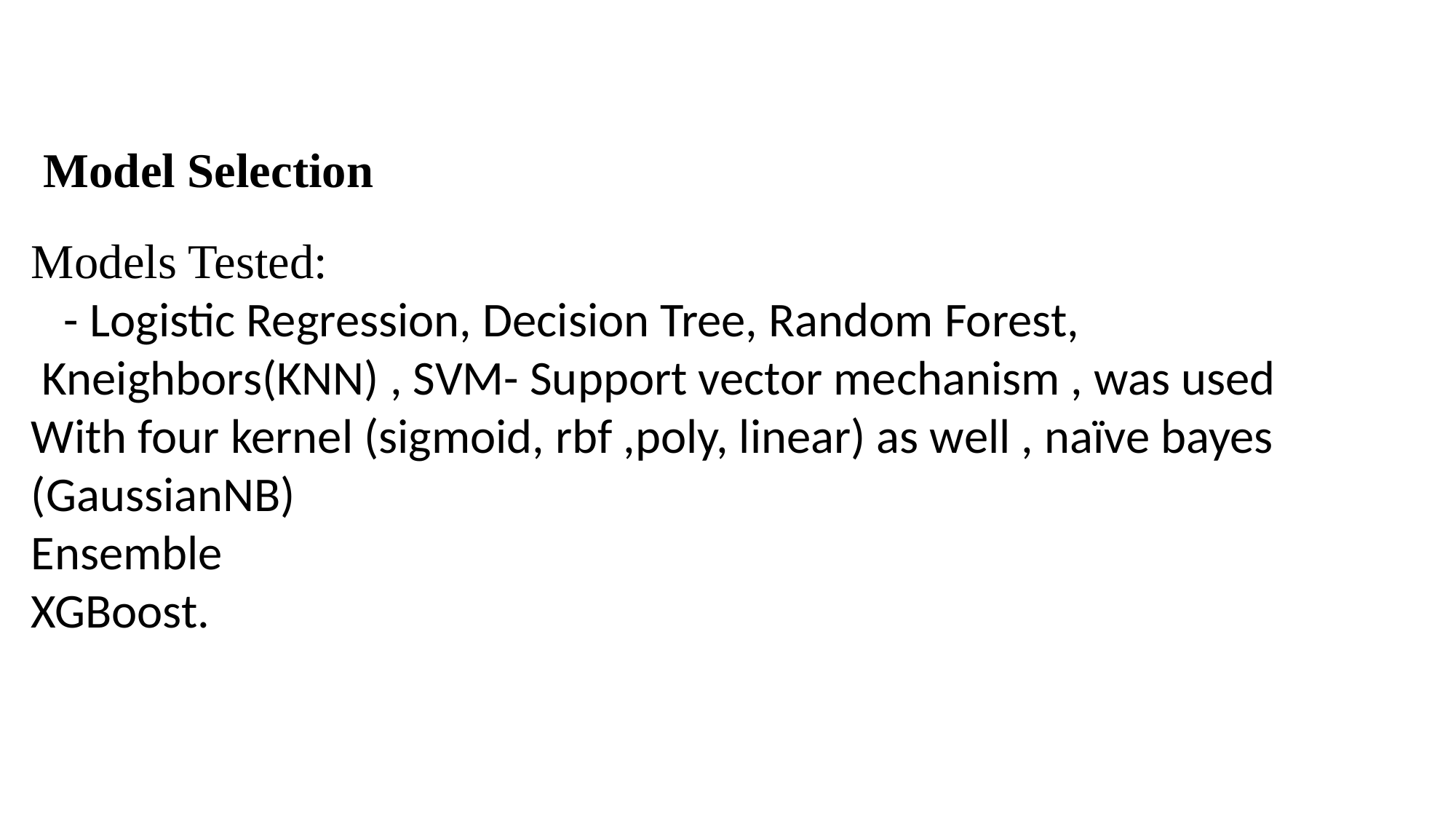

Model Selection

Models Tested:
   - Logistic Regression, Decision Tree, Random Forest,
 Kneighbors(KNN) , SVM- Support vector mechanism , was used
With four kernel (sigmoid, rbf ,poly, linear) as well , naïve bayes
(GaussianNB)
Ensemble
XGBoost.